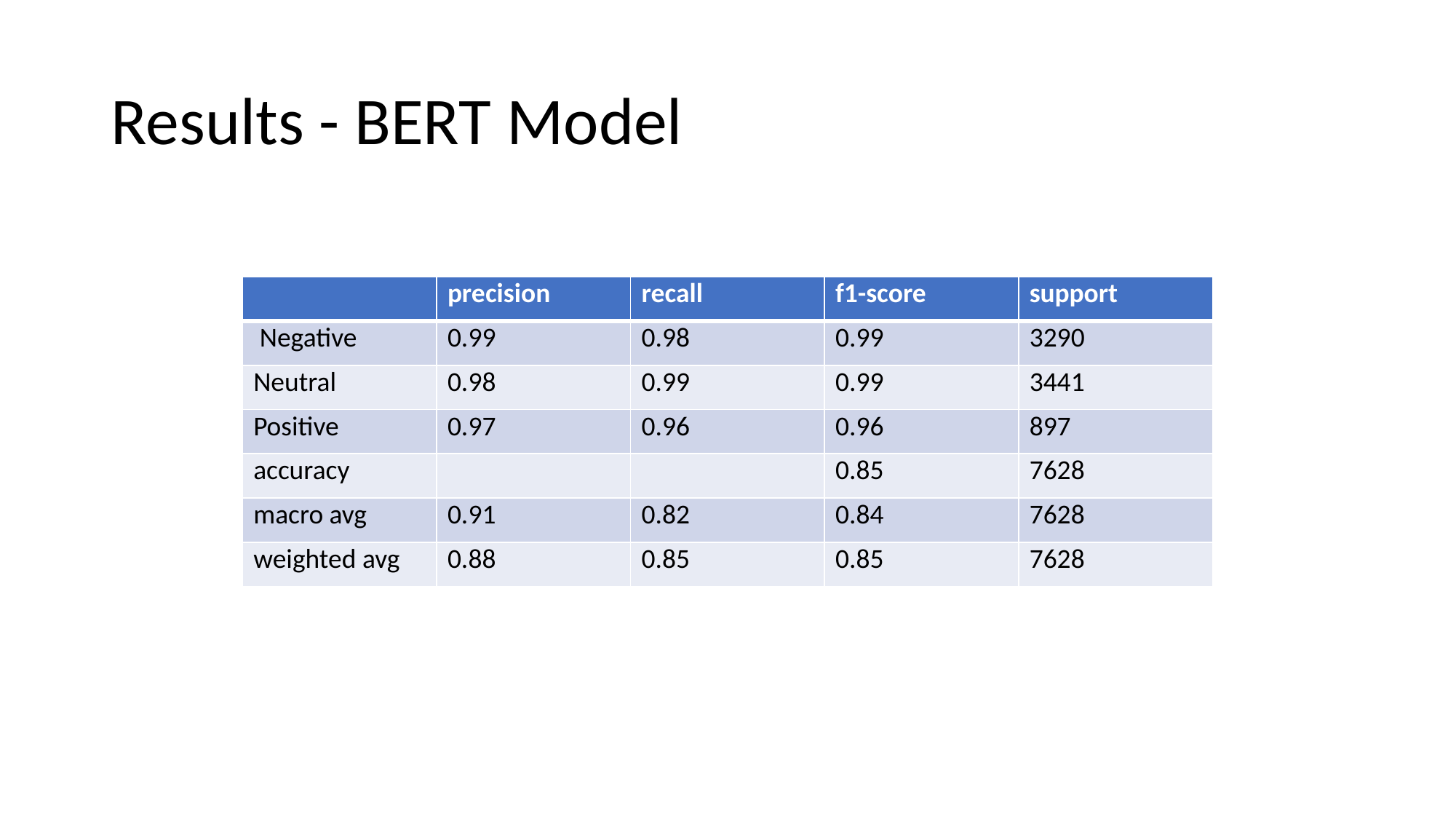

# Results - BERT Model
|  | precision | recall | f1-score | support |
| --- | --- | --- | --- | --- |
| Negative | 0.99 | 0.98 | 0.99 | 3290 |
| Neutral | 0.98 | 0.99 | 0.99 | 3441 |
| Positive | 0.97 | 0.96 | 0.96 | 897 |
| accuracy |  |  | 0.85 | 7628 |
| macro avg | 0.91 | 0.82 | 0.84 | 7628 |
| weighted avg | 0.88 | 0.85 | 0.85 | 7628 |